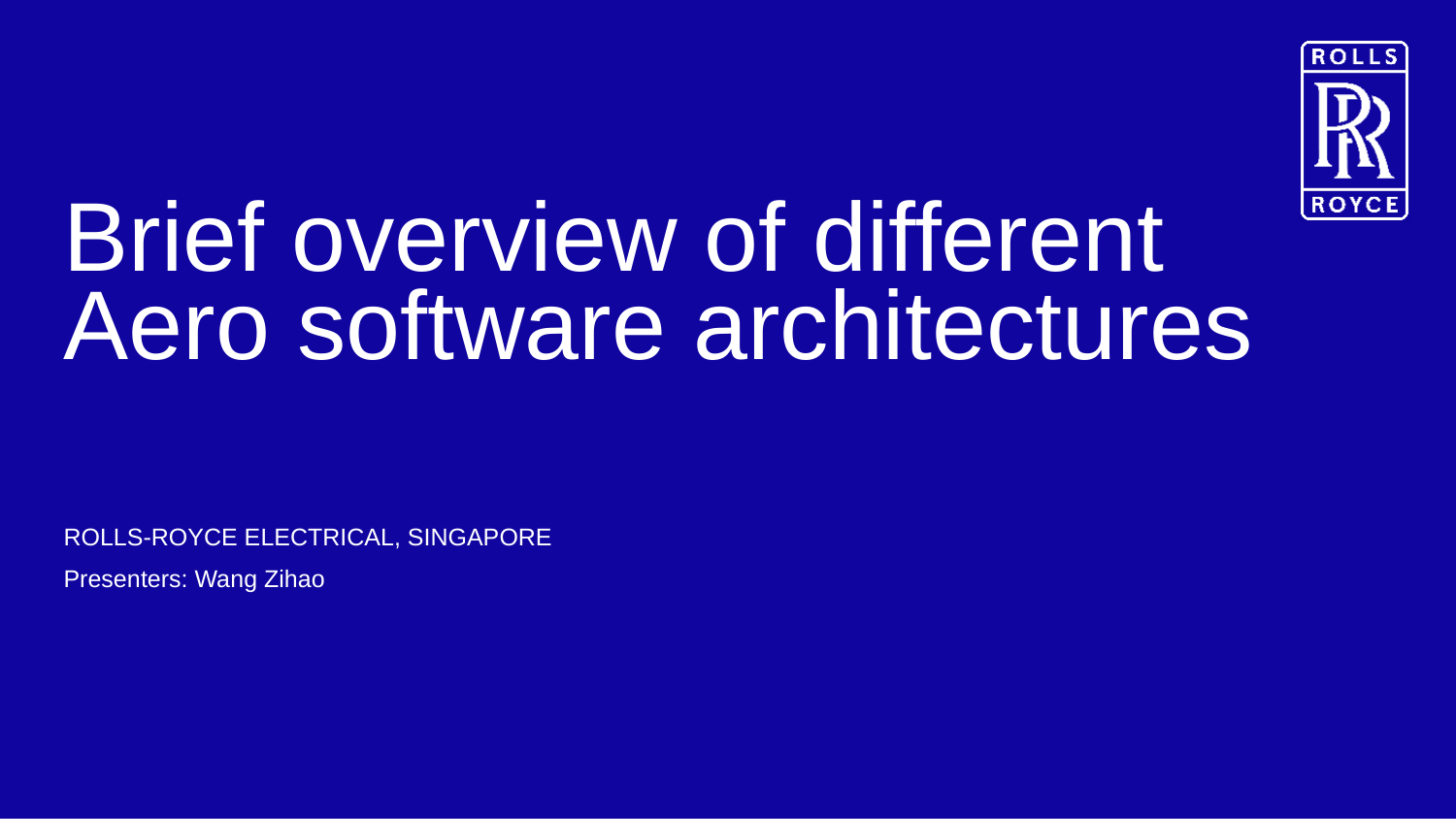

Brief overview of different Aero software architectures
ROLLS-ROYCE ELECTRICAL, SINGAPORE
Presenters: Wang Zihao